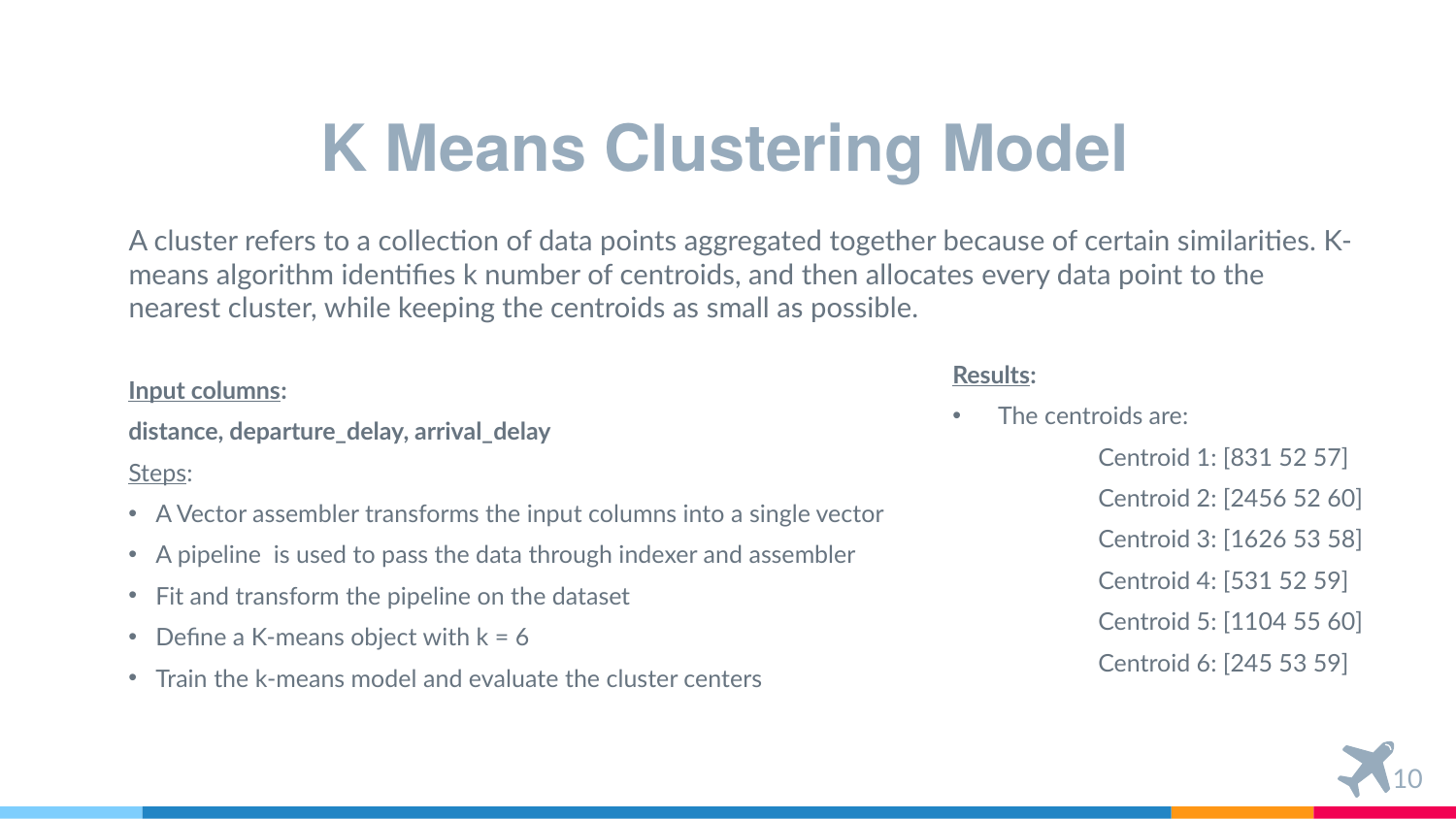

# K Means Clustering Model
A cluster refers to a collection of data points aggregated together because of certain similarities. K-means algorithm identifies k number of centroids, and then allocates every data point to the nearest cluster, while keeping the centroids as small as possible.

Results:
The centroids are:
	Centroid 1: [831 52 57]
	Centroid 2: [2456 52 60]
	Centroid 3: [1626 53 58]
	Centroid 4: [531 52 59]
	Centroid 5: [1104 55 60]
	Centroid 6: [245 53 59]
Input columns:
distance, departure_delay, arrival_delay
Steps:
A Vector assembler transforms the input columns into a single vector
A pipeline  is used to pass the data through indexer and assembler
Fit and transform the pipeline on the dataset
Define a K-means object with k = 6
Train the k-means model and evaluate the cluster centers

10